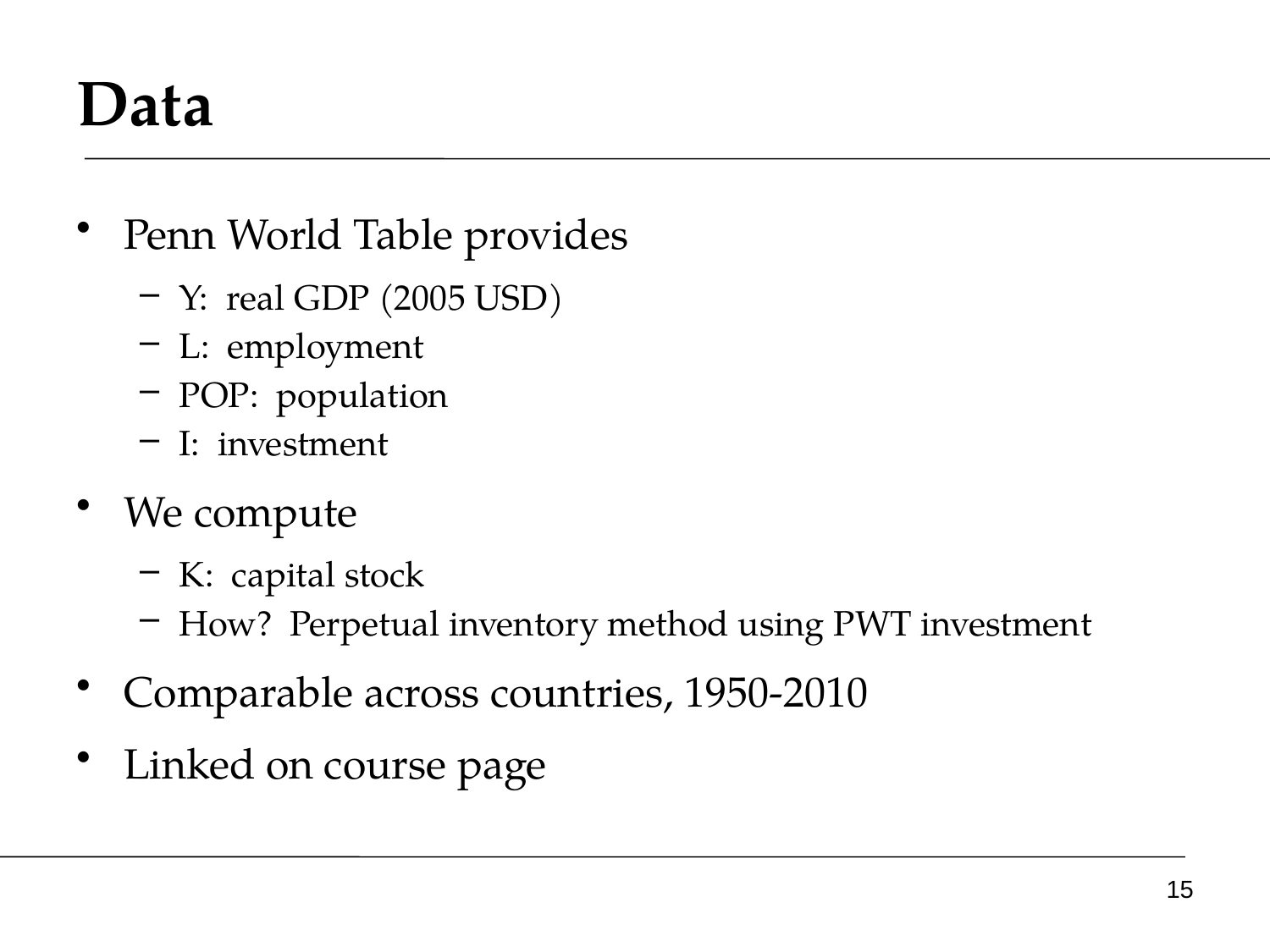

# Data
Penn World Table provides
Y:  real GDP (2005 USD)
L:  employment
POP:  population
I:  investment
We compute
K:  capital stock
How?  Perpetual inventory method using PWT investment
Comparable across countries, 1950-2010
Linked on course page

15